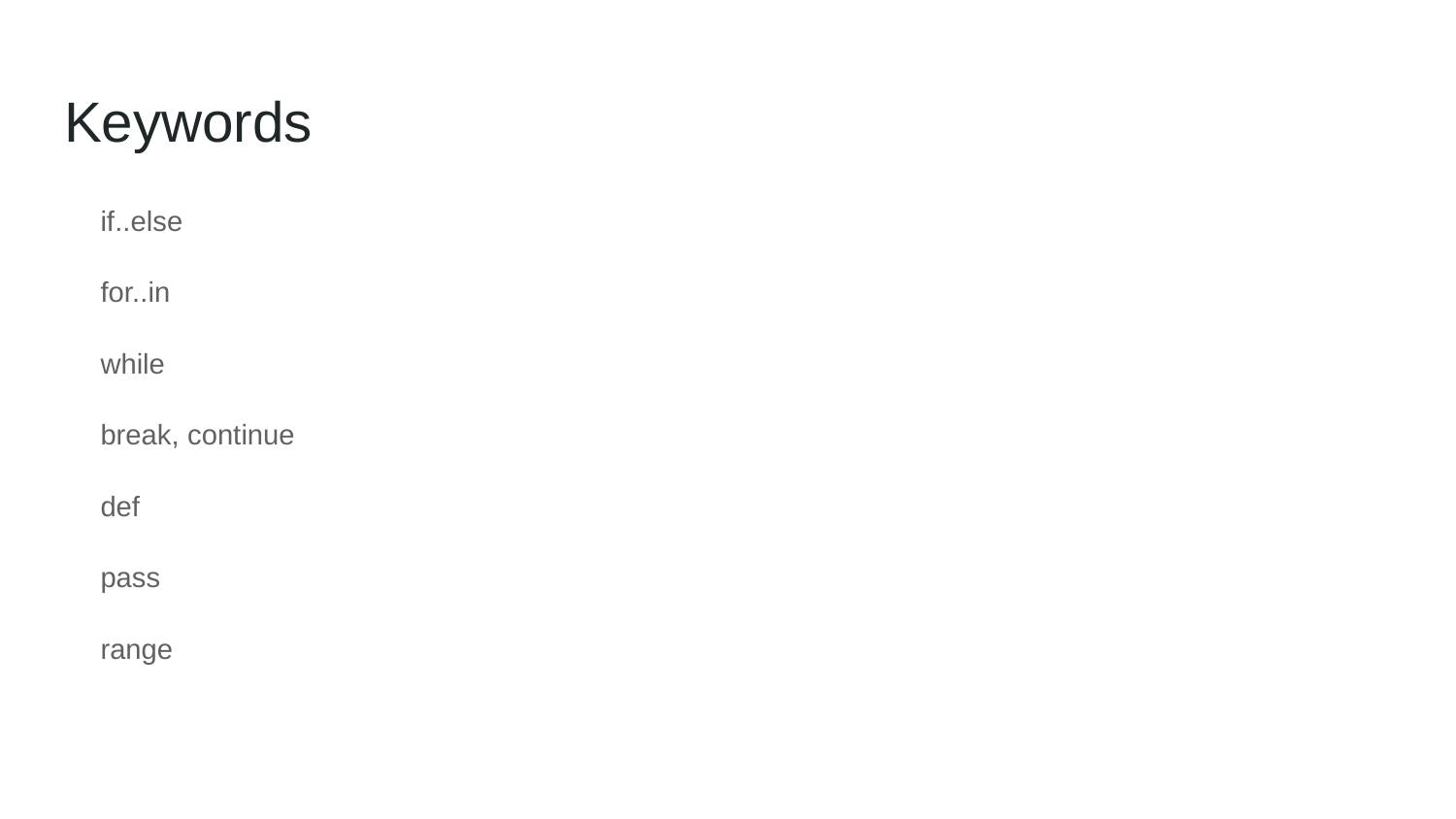

# Keywords
if..else
for..in
while
break, continue
def
pass
range